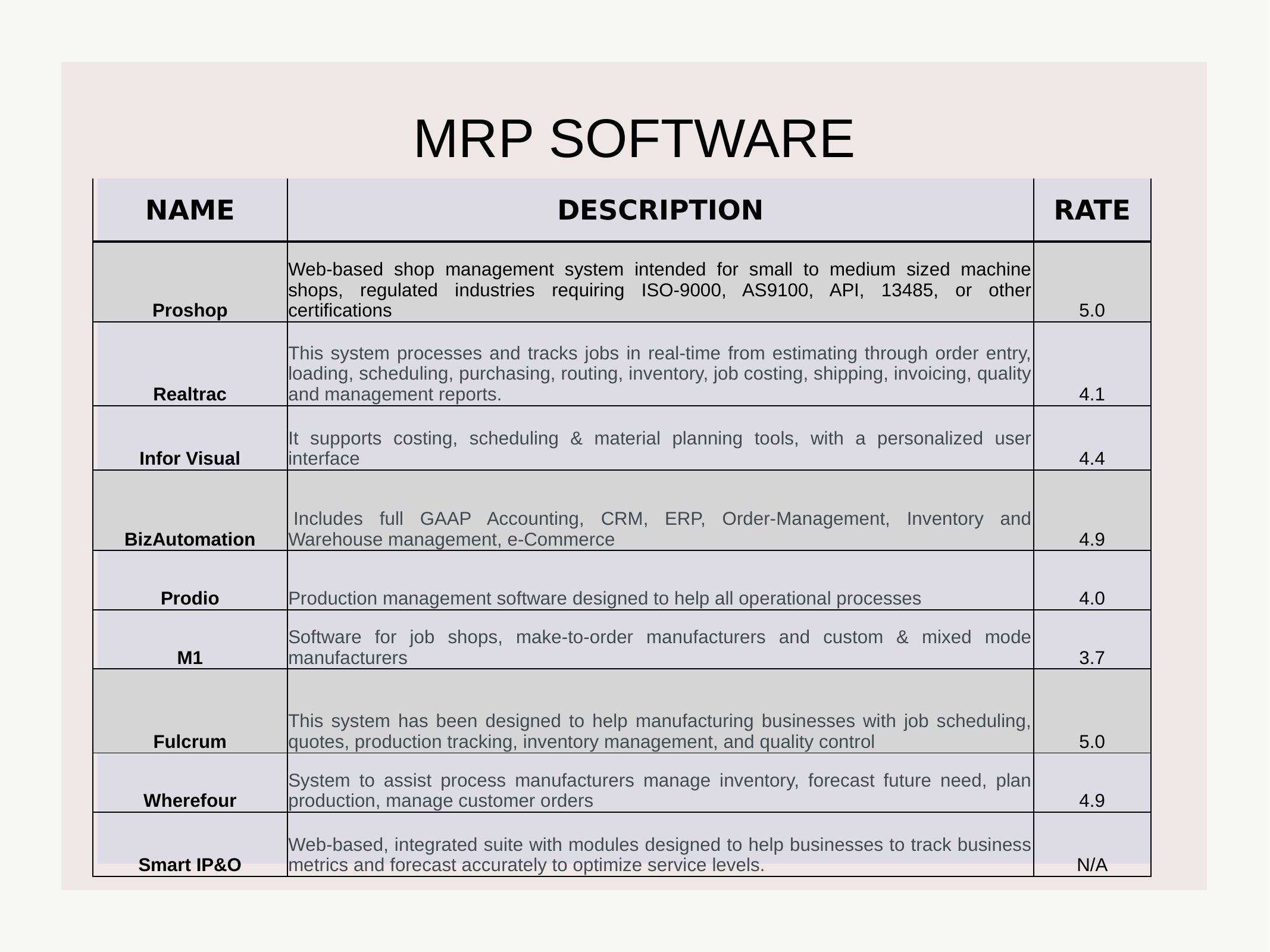

# MRP SOFTWARE

| NAME | DESCRIPTION | RATE |
| --- | --- | --- |
| Proshop | Web-based shop management system intended for small to medium sized machine shops, regulated industries requiring ISO-9000, AS9100, API, 13485, or other certifications | 5.0 |
| Realtrac | This system processes and tracks jobs in real-time from estimating through order entry, loading, scheduling, purchasing, routing, inventory, job costing, shipping, invoicing, quality and management reports. | 4.1 |
| Infor Visual | It supports costing, scheduling & material planning tools, with a personalized user interface | 4.4 |
| BizAutomation | Includes full GAAP Accounting, CRM, ERP, Order-Management, Inventory and Warehouse management, e-Commerce | 4.9 |
| Prodio | Production management software designed to help all operational processes | 4.0 |
| M1 | Software for job shops, make-to-order manufacturers and custom & mixed mode manufacturers | 3.7 |
| Fulcrum | This system has been designed to help manufacturing businesses with job scheduling, quotes, production tracking, inventory management, and quality control | 5.0 |
| Wherefour | System to assist process manufacturers manage inventory, forecast future need, plan production, manage customer orders | 4.9 |
| Smart IP&O | Web-based, integrated suite with modules designed to help businesses to track business metrics and forecast accurately to optimize service levels. | N/A |